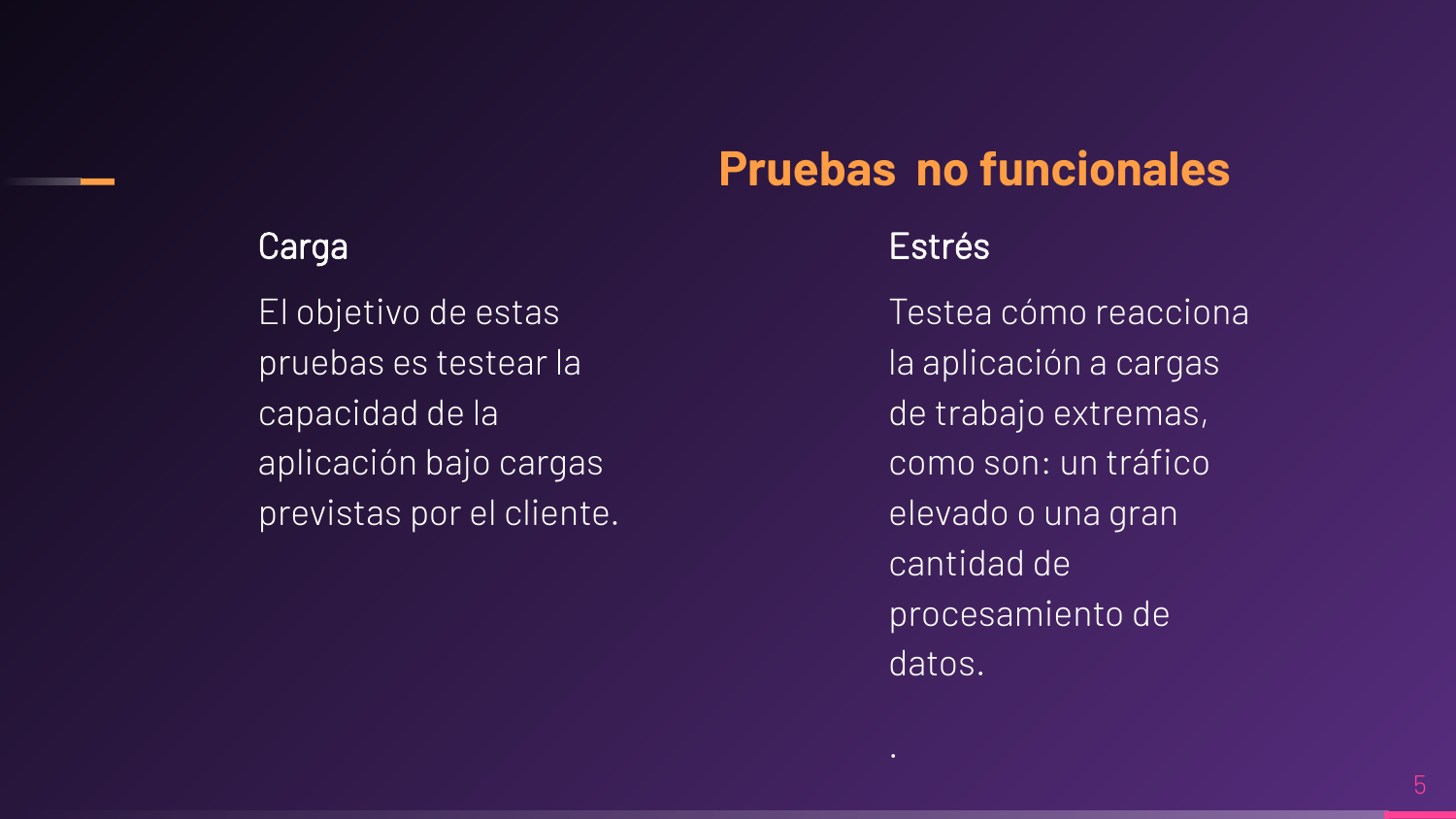

Pruebas  no funcionales
Carga
El objetivo de estas pruebas es testear la capacidad de la aplicación bajo cargas previstas por el cliente.
Estrés
Testea cómo reacciona la aplicación a cargas de trabajo extremas, como son: un tráfico elevado o una gran cantidad de procesamiento de datos.
.
5